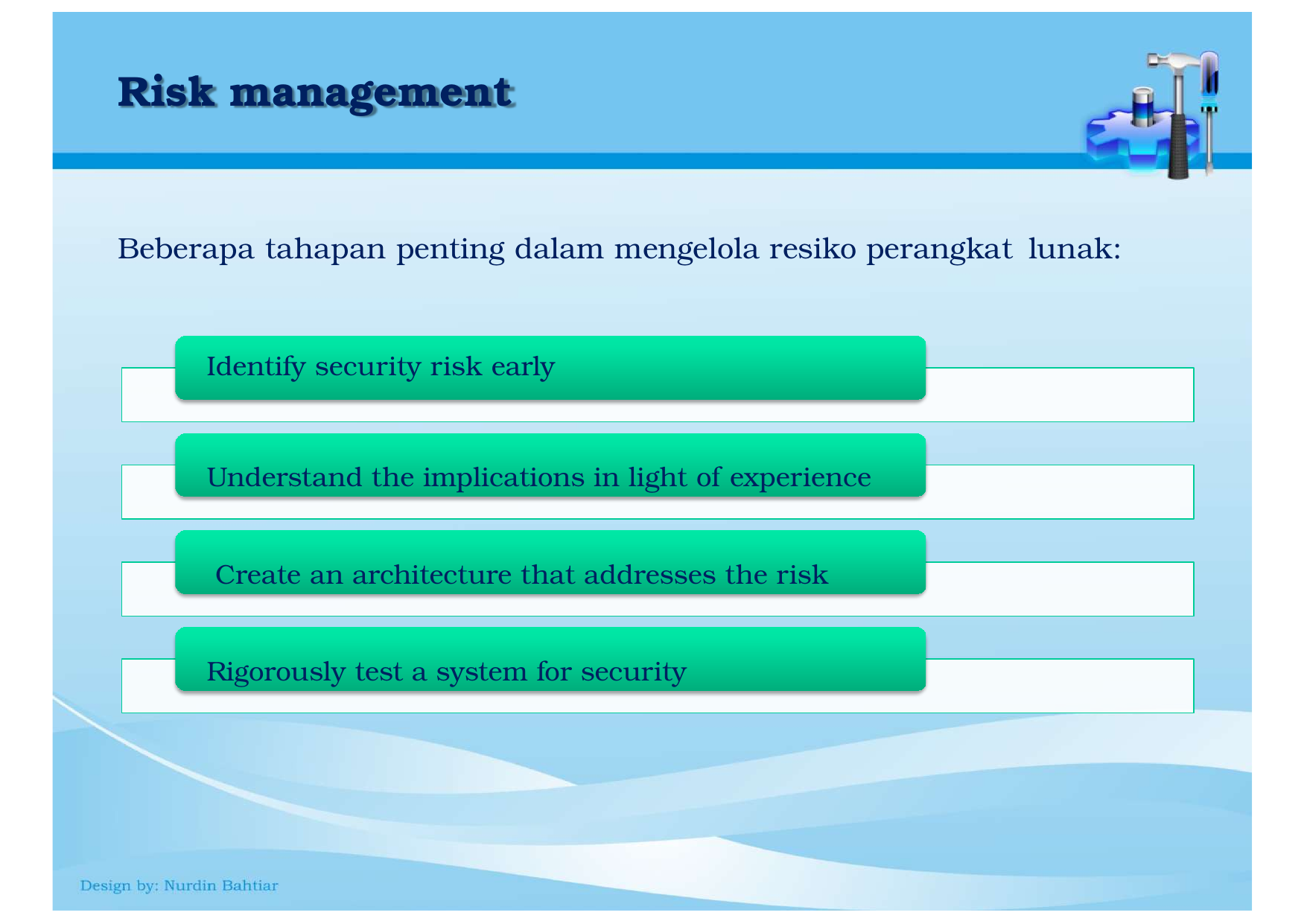

# Risk management
Beberapa tahapan penting dalam mengelola resiko perangkat lunak:

Identify security risk early
Understand the implications in light of experience  Create an architecture that addresses the risk  Rigorously test a system for security